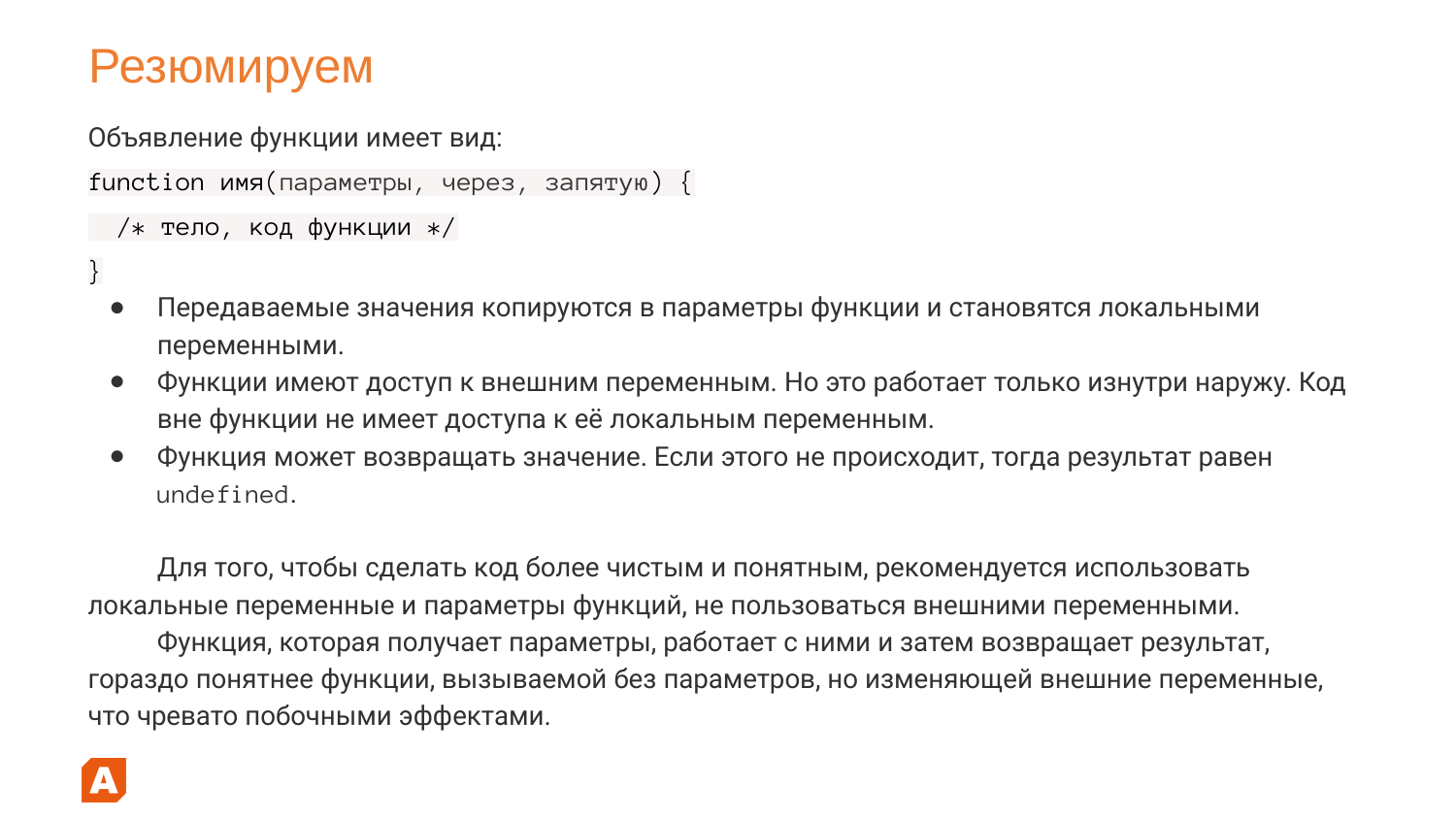

# Резюмируем
Объявление функции имеет вид:
function имя(параметры, через, запятую) {
  /* тело, код функции */
}
Передаваемые значения копируются в параметры функции и становятся локальными переменными.
Функции имеют доступ к внешним переменным. Но это работает только изнутри наружу. Код вне функции не имеет доступа к её локальным переменным.
Функция может возвращать значение. Если этого не происходит, тогда результат равен undefined.

Для того, чтобы сделать код более чистым и понятным, рекомендуется использовать локальные переменные и параметры функций, не пользоваться внешними переменными.
Функция, которая получает параметры, работает с ними и затем возвращает результат, гораздо понятнее функции, вызываемой без параметров, но изменяющей внешние переменные, что чревато побочными эффектами.